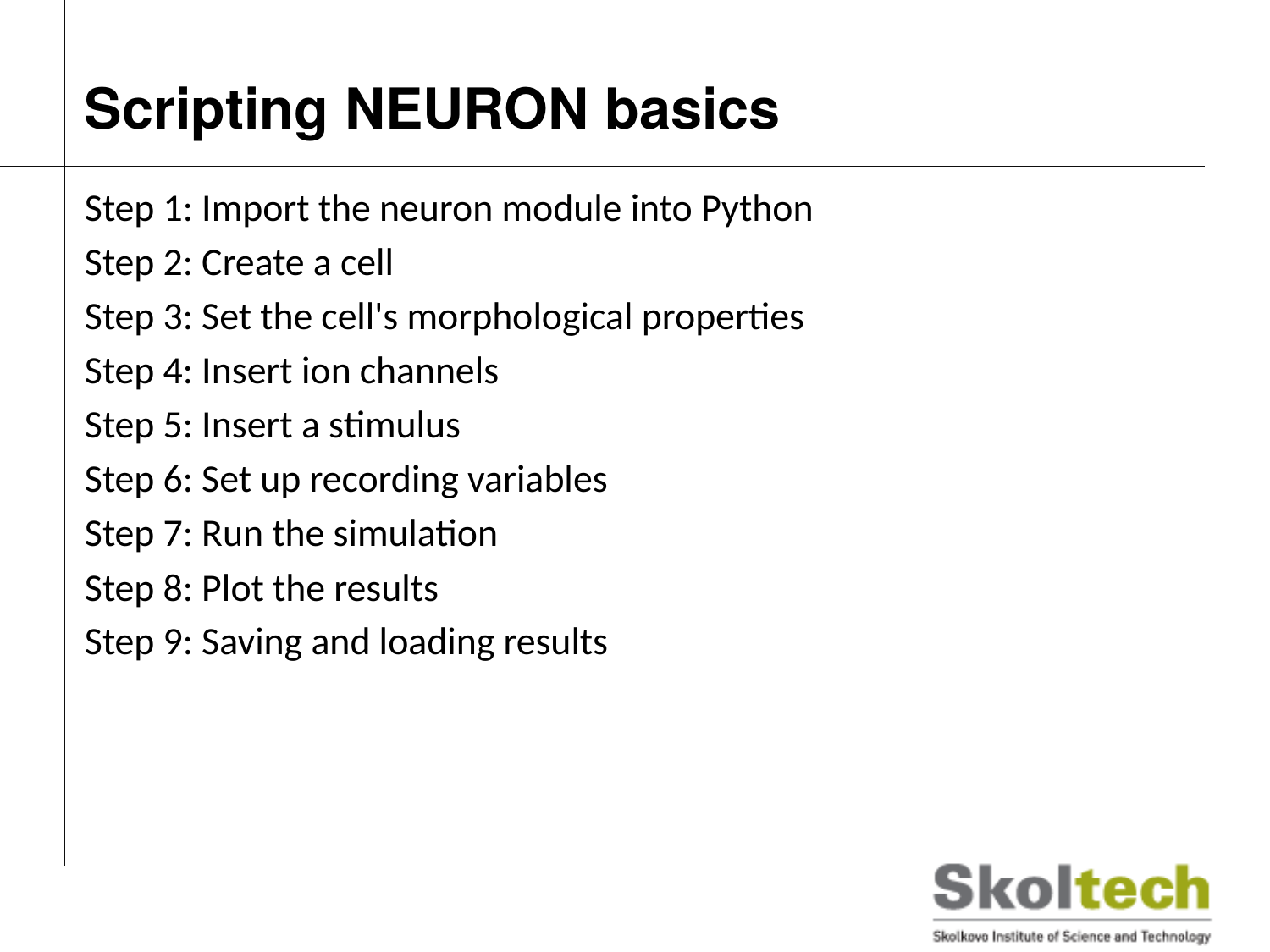

# Scripting NEURON basics
Step 1: Import the neuron module into Python
Step 2: Create a cell
Step 3: Set the cell's morphological properties
Step 4: Insert ion channels
Step 5: Insert a stimulus
Step 6: Set up recording variables
Step 7: Run the simulation
Step 8: Plot the results
Step 9: Saving and loading results